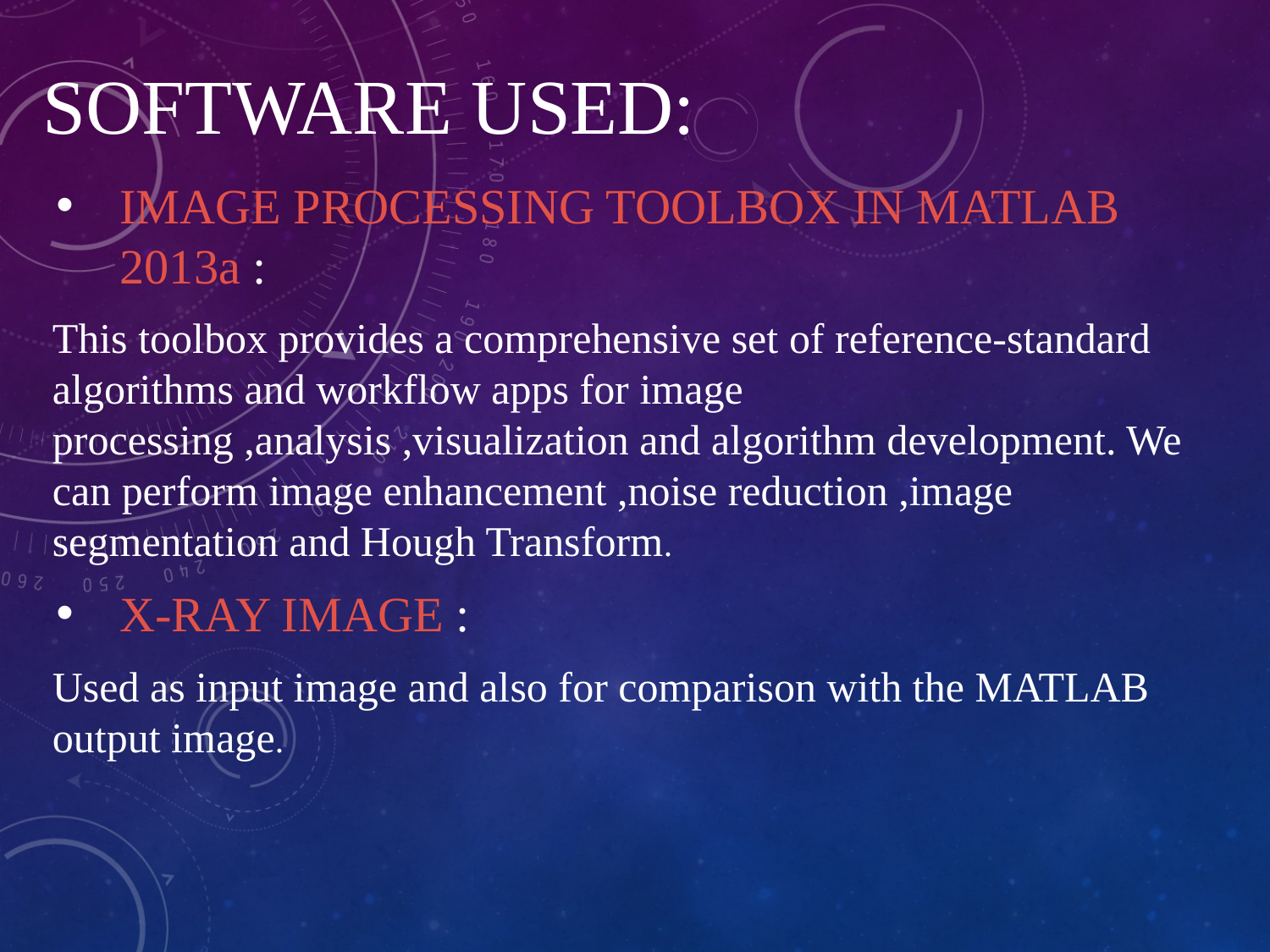

# Software used:
Image Processing Toolbox in MATLAB 2013a :
This toolbox provides a comprehensive set of reference-standard algorithms and workflow apps for image processing ,analysis ,visualization and algorithm development. We can perform image enhancement ,noise reduction ,image segmentation and Hough Transform.
X-ray image :
Used as input image and also for comparison with the MATLAB output image.